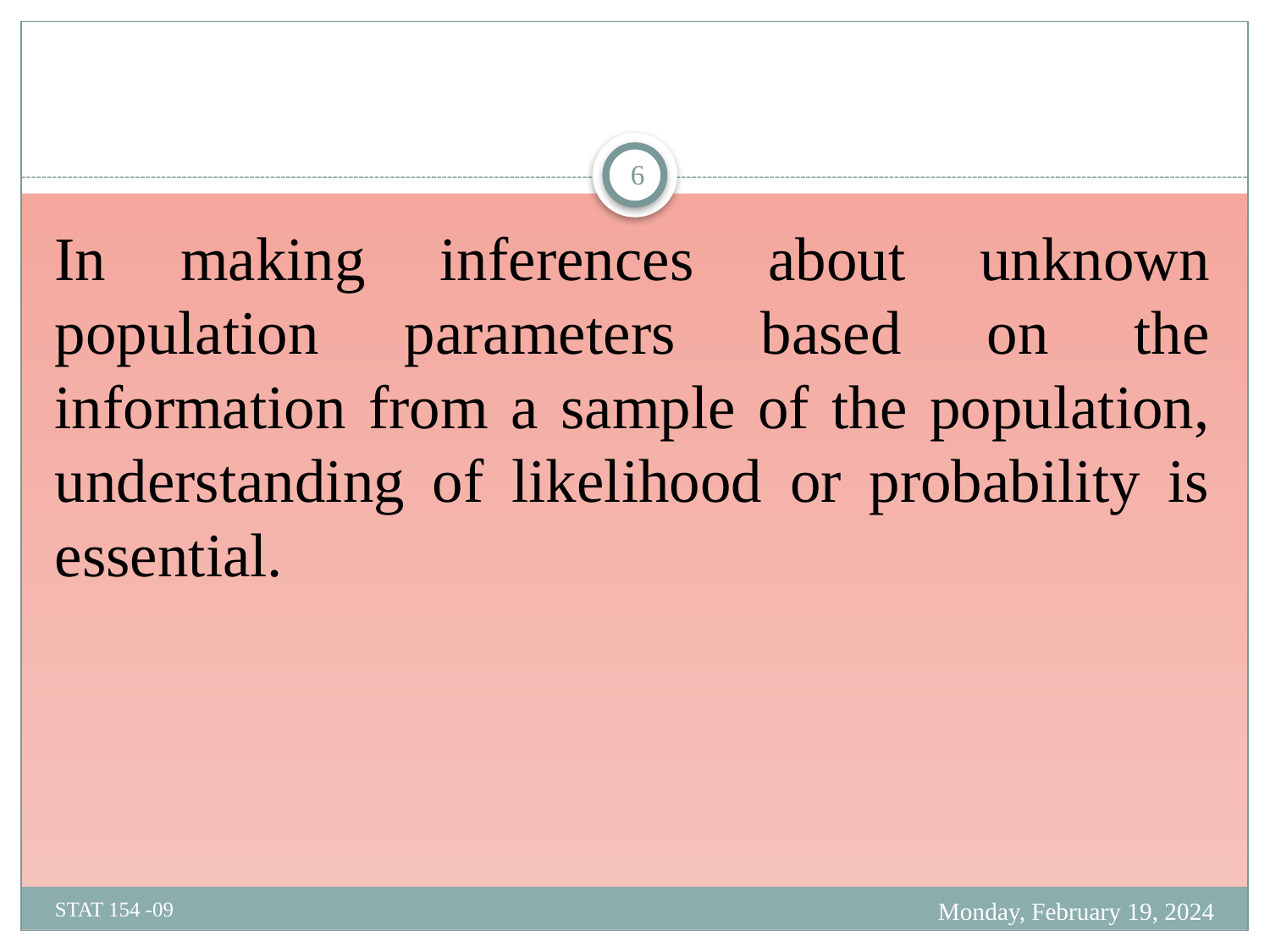

6
In making inferences about unknown population parameters based on the information from a sample of the population, understanding of likelihood or probability is essential.

Monday, February 19, 2024
STAT 154 -09